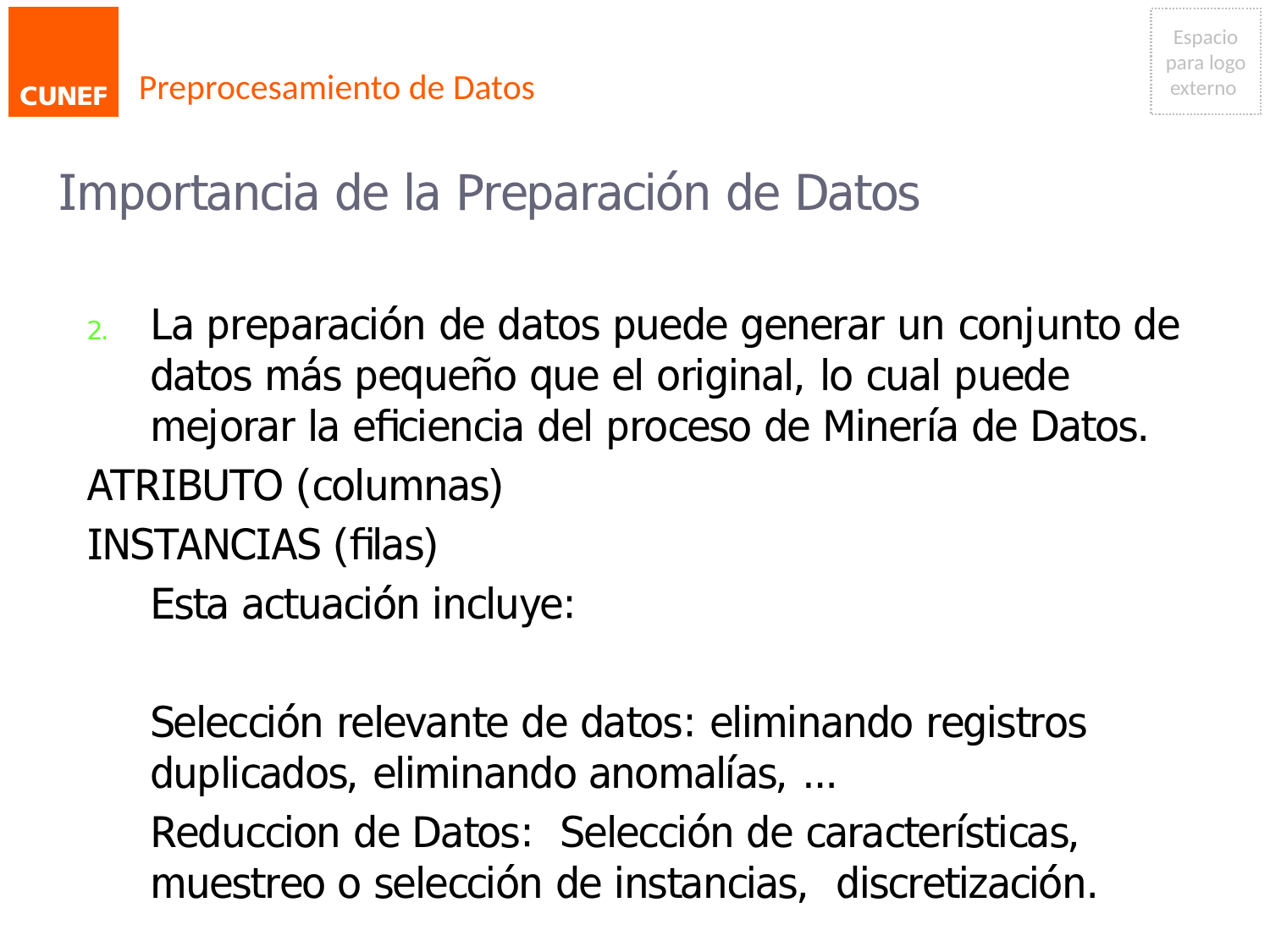

# Preprocesamiento de Datos
Importancia de la Preparación de Datos

La preparación de datos puede generar un conjunto de datos más pequeño que el original, lo cual puede mejorar la eficiencia del proceso de Minería de Datos.
ATRIBUTO (columnas)
INSTANCIAS (filas)
	Esta actuación incluye:

	Selección relevante de datos: eliminando registros duplicados, eliminando anomalías, …
	Reduccion de Datos:  Selección de características, muestreo o selección de instancias,  discretización.